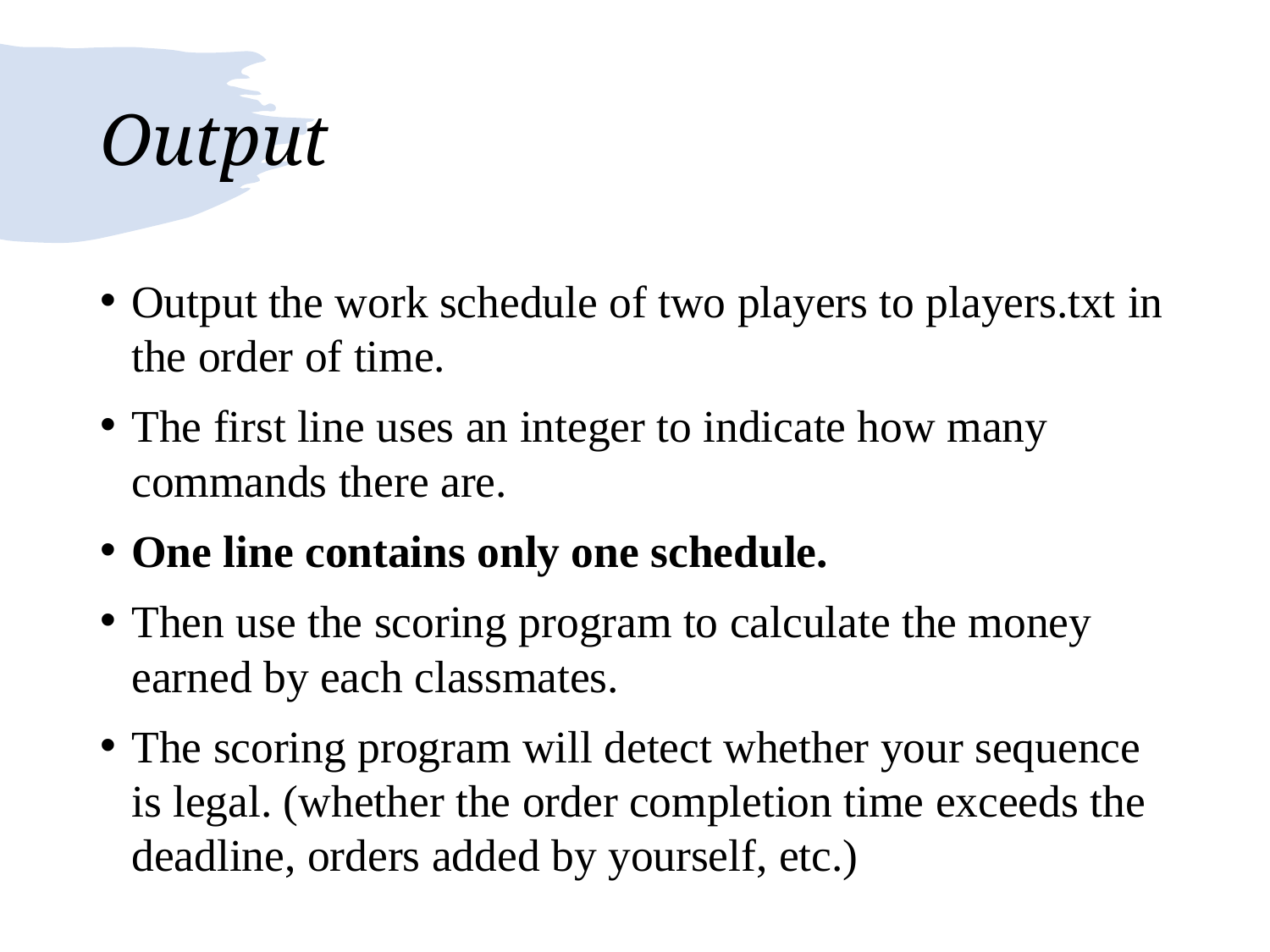

# Output
Output the work schedule of two players to players.txt in the order of time.
The first line uses an integer to indicate how many commands there are.
One line contains only one schedule.
Then use the scoring program to calculate the money earned by each classmates.
The scoring program will detect whether your sequence is legal. (whether the order completion time exceeds the deadline, orders added by yourself, etc.)